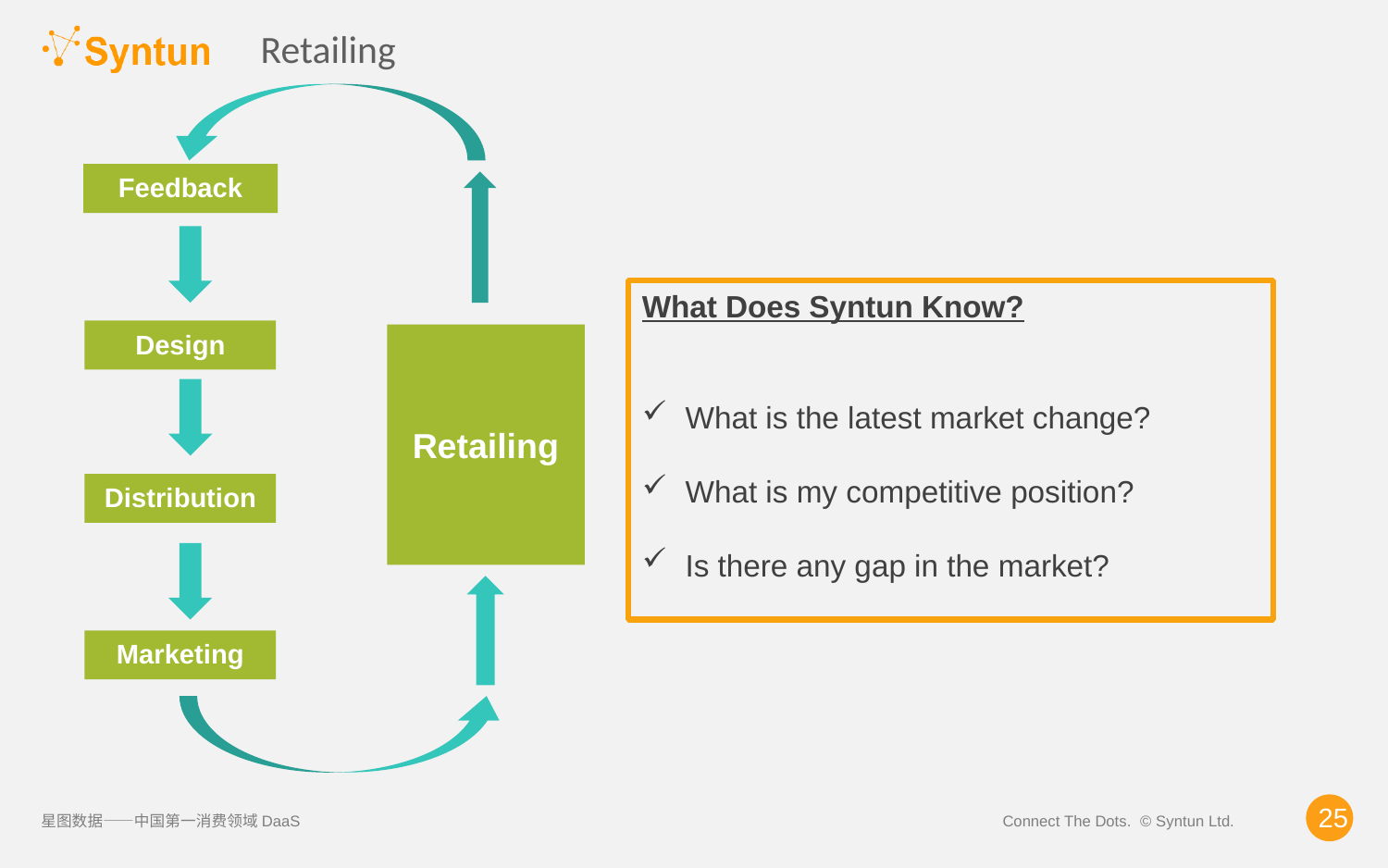

Retailing

Feedback

What Does Syntun Know?

What is the latest market change?

What is my competitive position?

Is there any gap in the market?
Design
Retailing

Distribution

Marketing

25